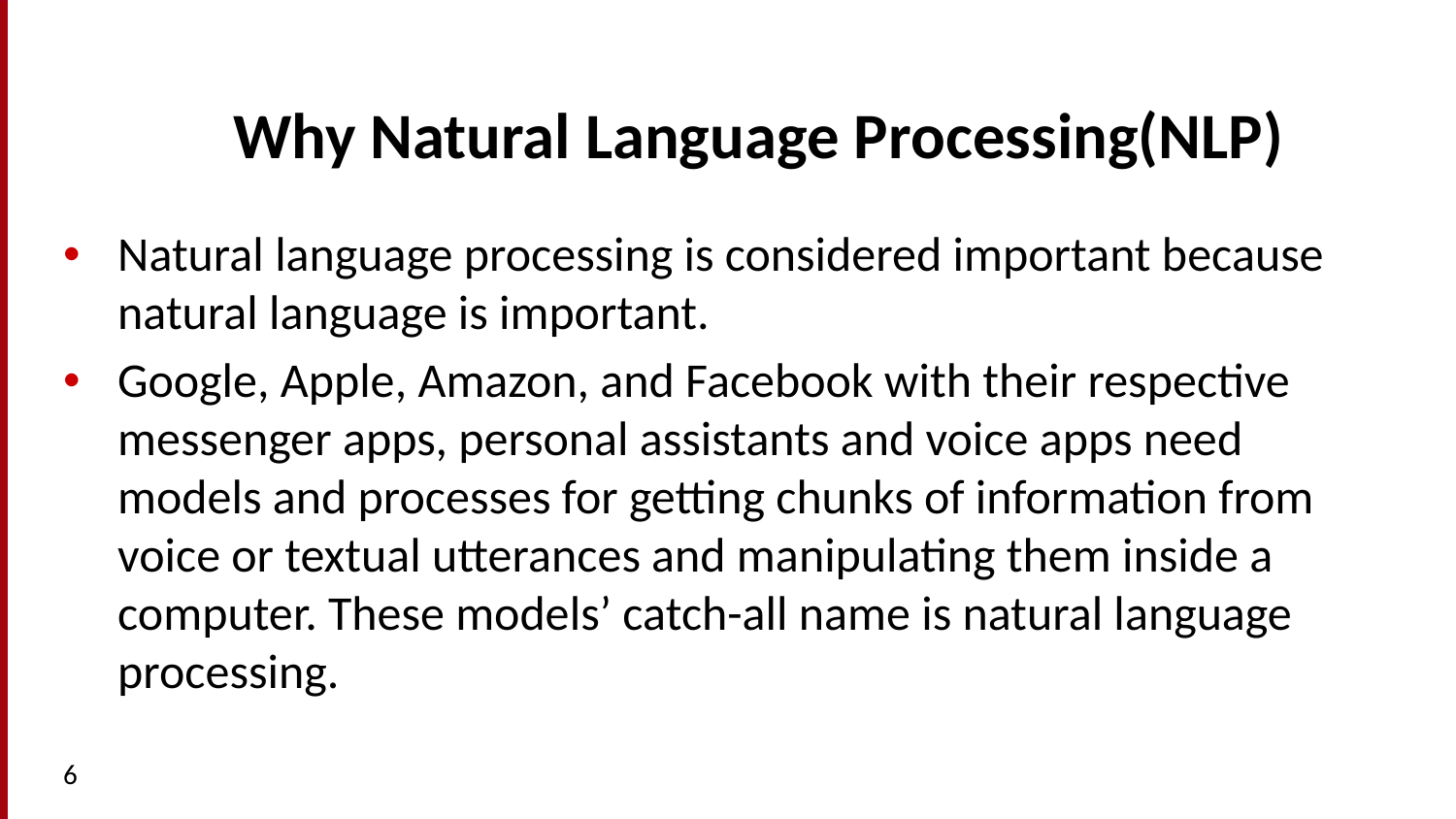

# Why Natural Language Processing(NLP)
Natural language processing is considered important because natural language is important.
Google, Apple, Amazon, and Facebook with their respective messenger apps, personal assistants and voice apps need models and processes for getting chunks of information from voice or textual utterances and manipulating them inside a computer. These models’ catch-all name is natural language processing.
6